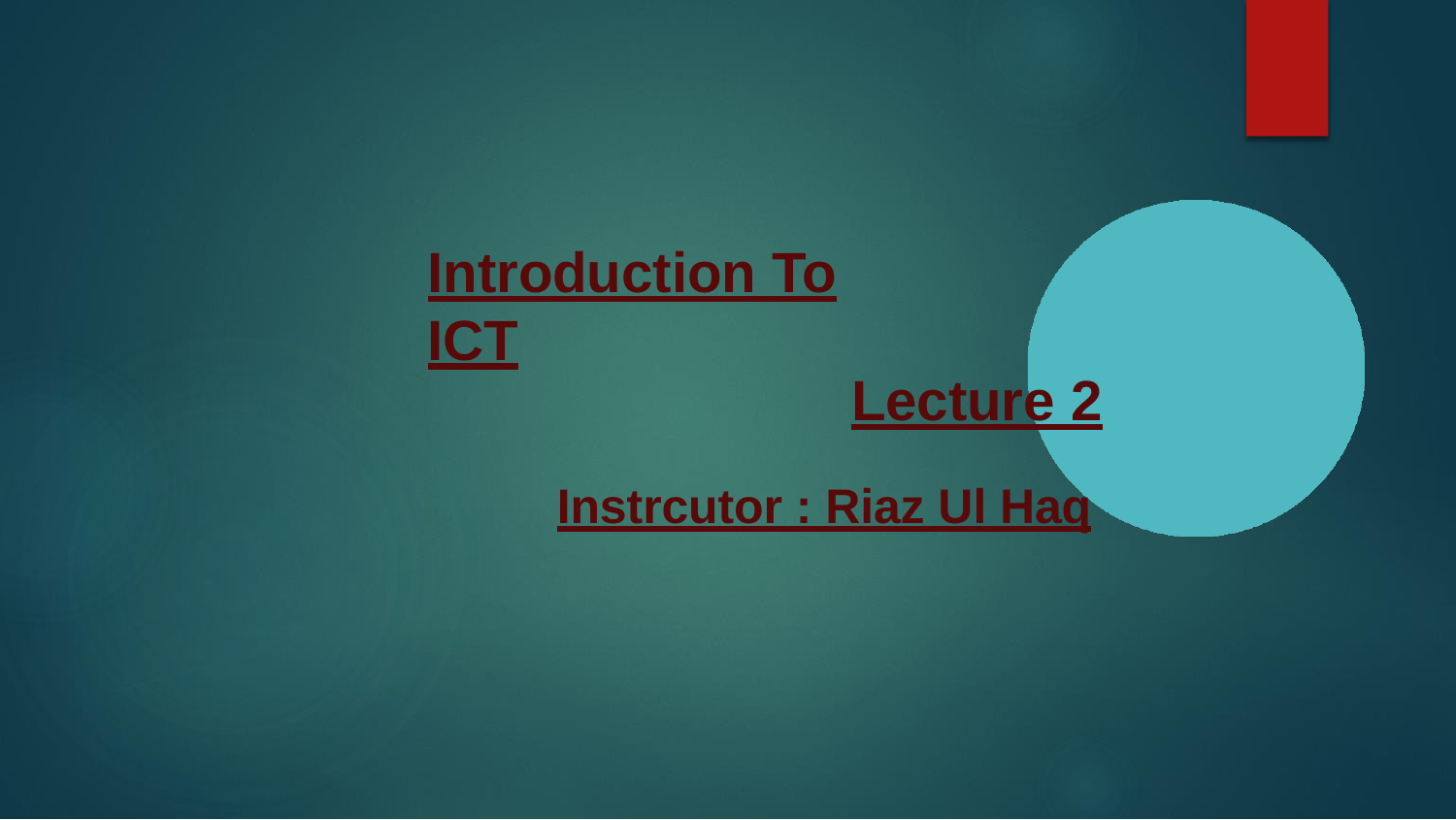

# Introduction To ICT
Lecture 2
Instrcutor : Riaz Ul Haq